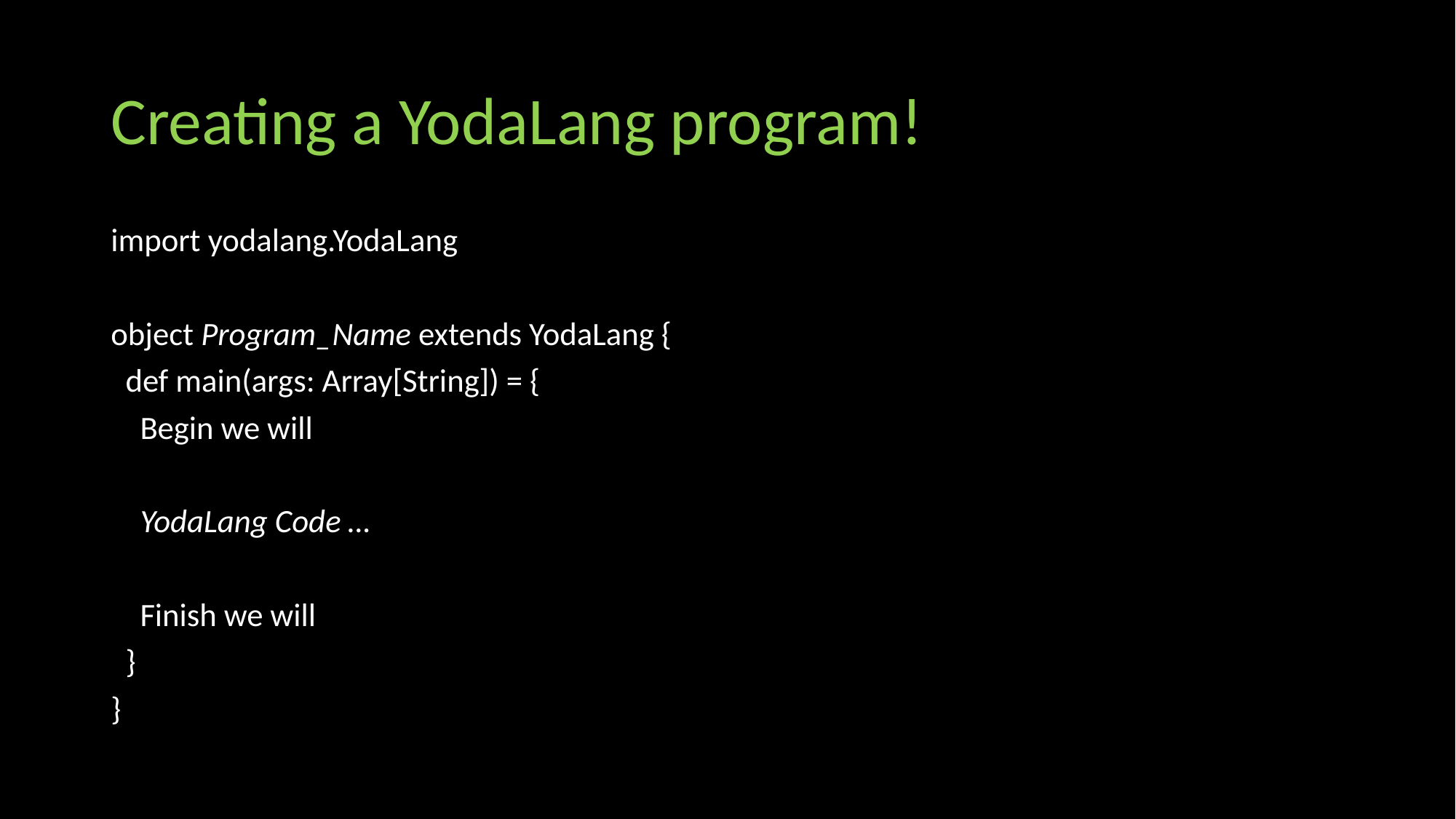

# Creating a YodaLang program!
import yodalang.YodaLang

object Program_Name extends YodaLang {
  def main(args: Array[String]) = {
    Begin we will

    YodaLang Code …

    Finish we will
  }
}